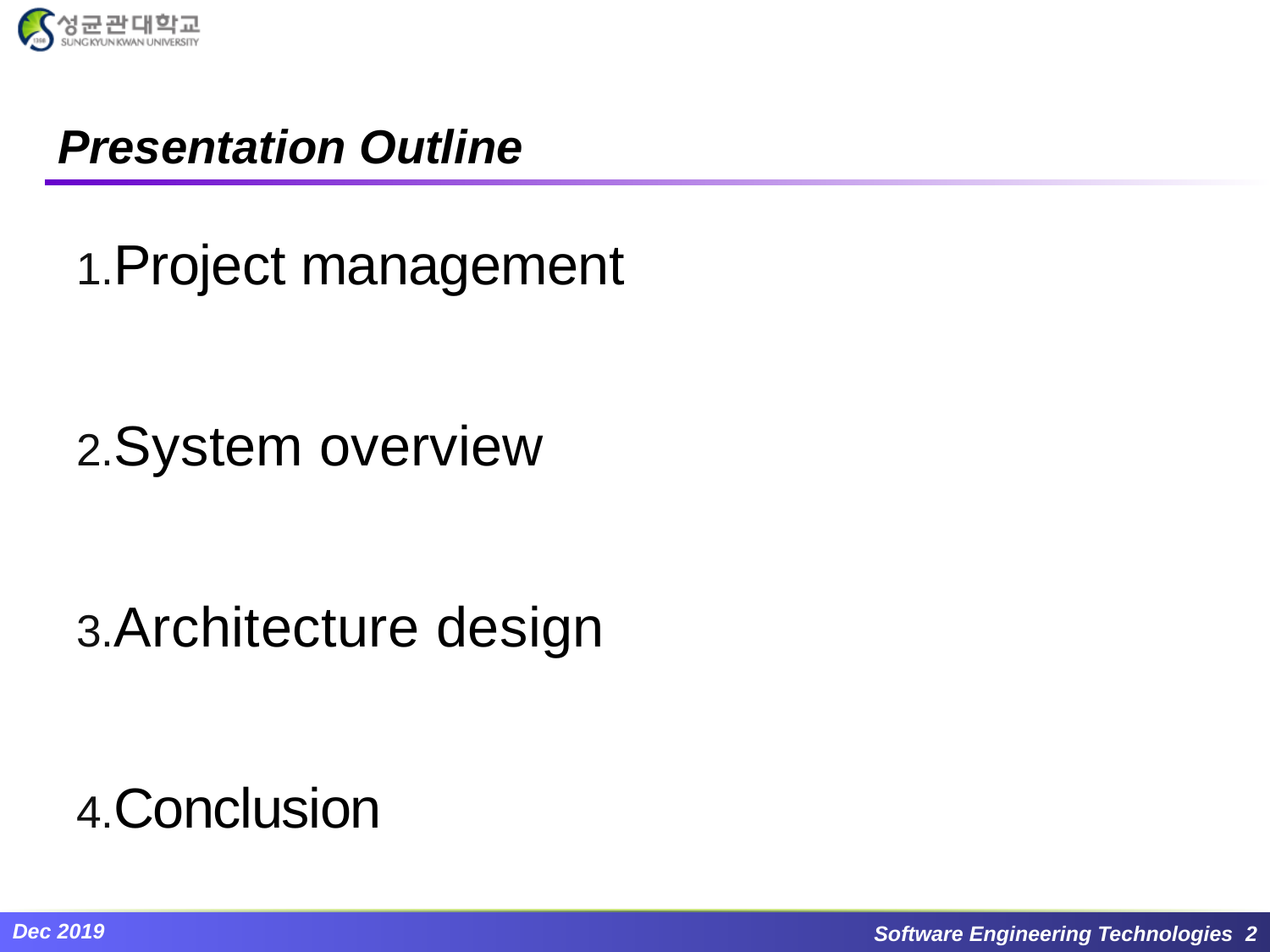

# Presentation Outline
Project management

System overview

Architecture design

Conclusion